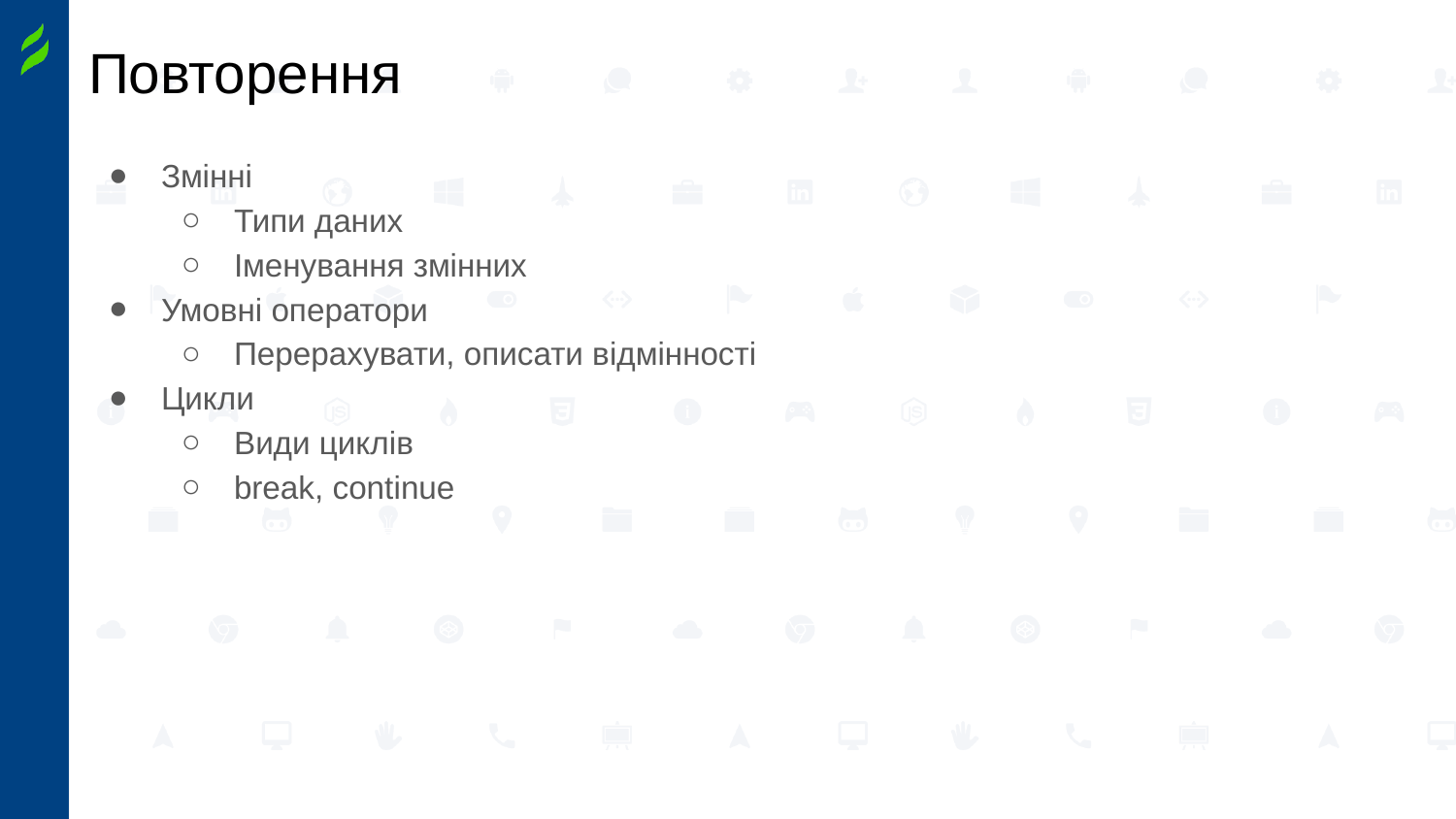

# Повторення
Змінні
Типи даних
Іменування змінних
Умовні оператори
Перерахувати, описати відмінності
Цикли
Види циклів
break, continue